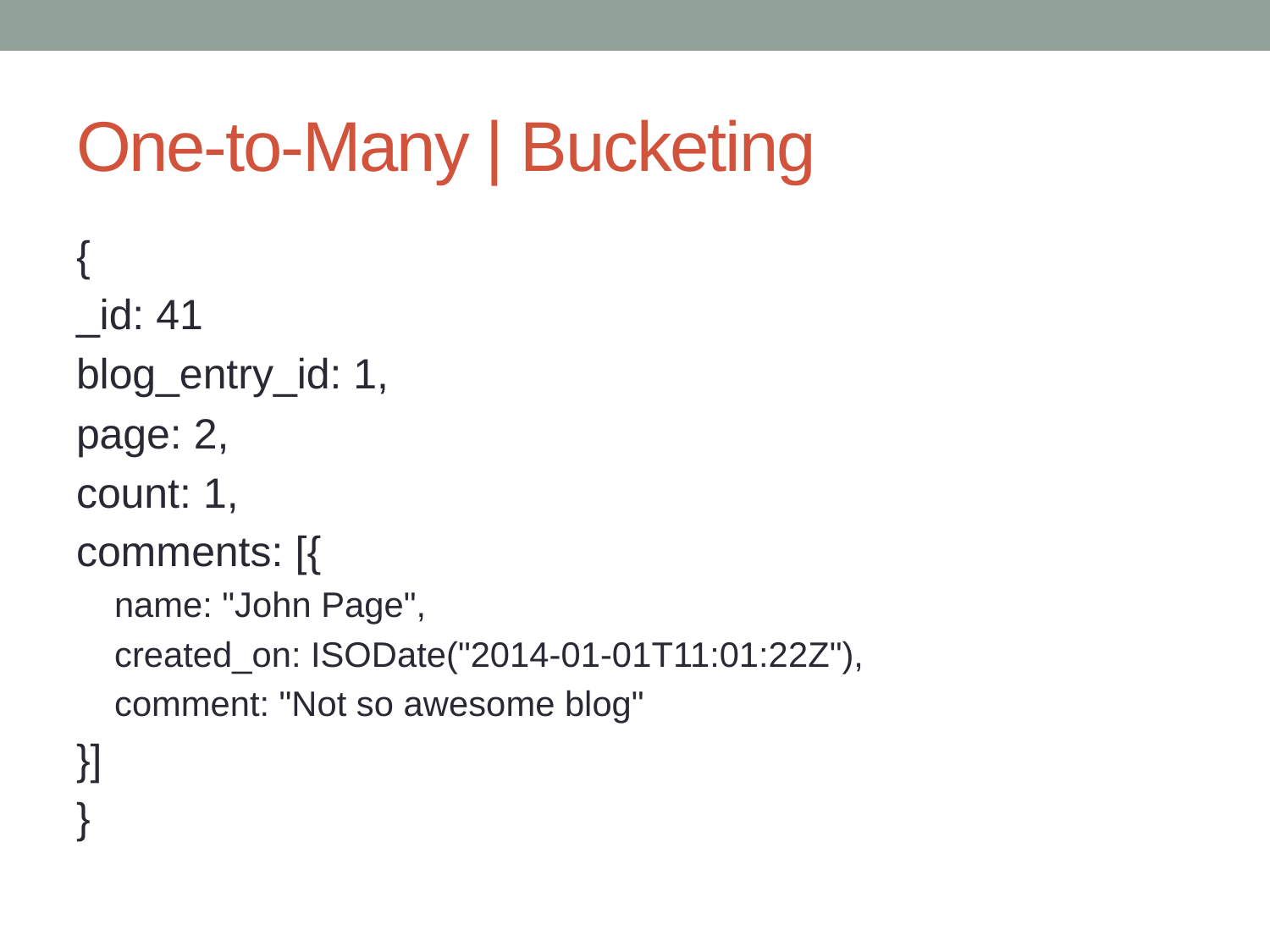

# One-to-Many | Bucketing
{
_id: 41
blog_entry_id: 1,
page: 2,
count: 1,
comments: [{
name: "John Page",
created_on: ISODate("2014-01-01T11:01:22Z"),
comment: "Not so awesome blog"
}]
}